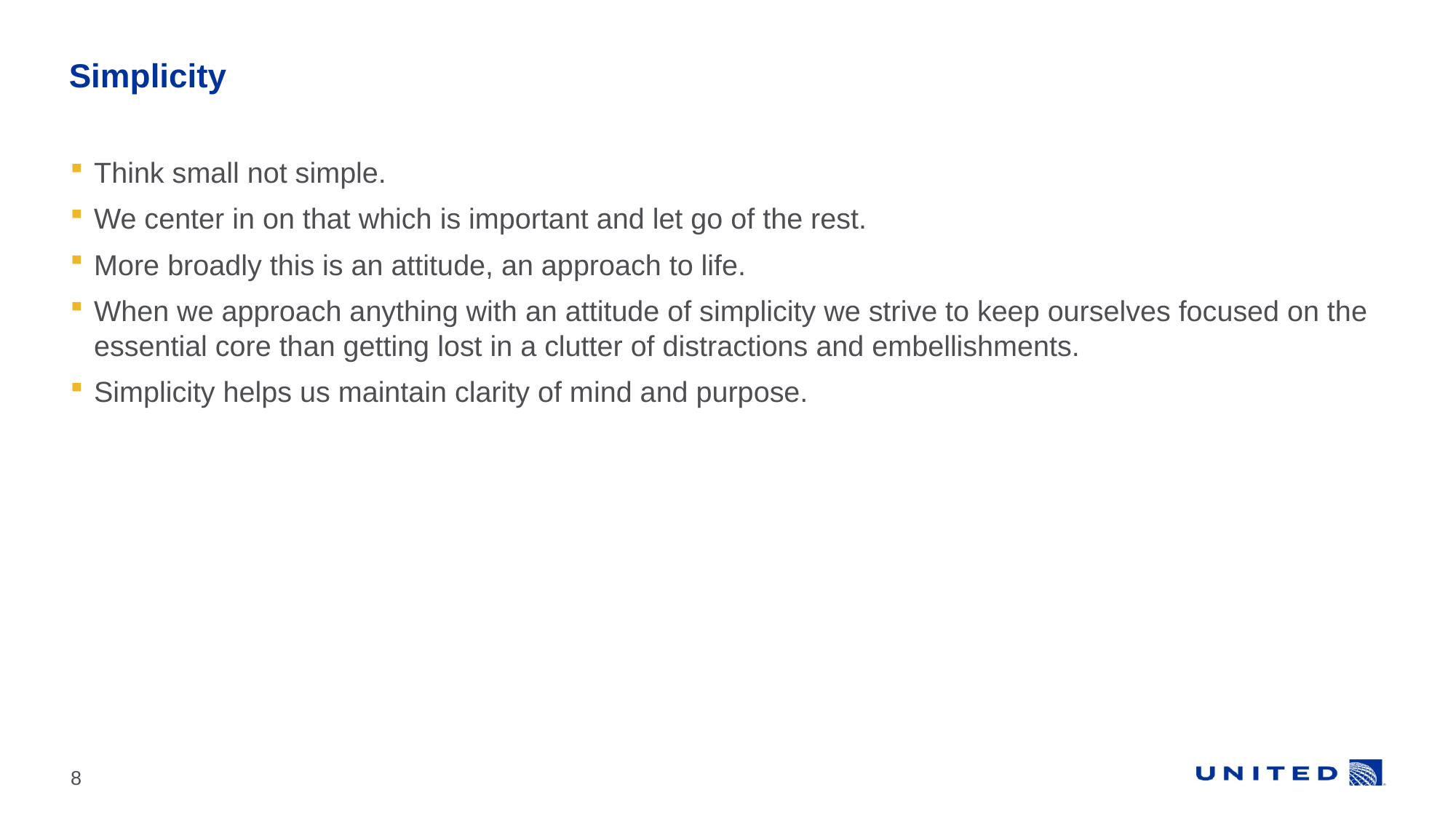

# Simplicity
Think small not simple.
We center in on that which is important and let go of the rest.
More broadly this is an attitude, an approach to life.
When we approach anything with an attitude of simplicity we strive to keep ourselves focused on the essential core than getting lost in a clutter of distractions and embellishments.
Simplicity helps us maintain clarity of mind and purpose.